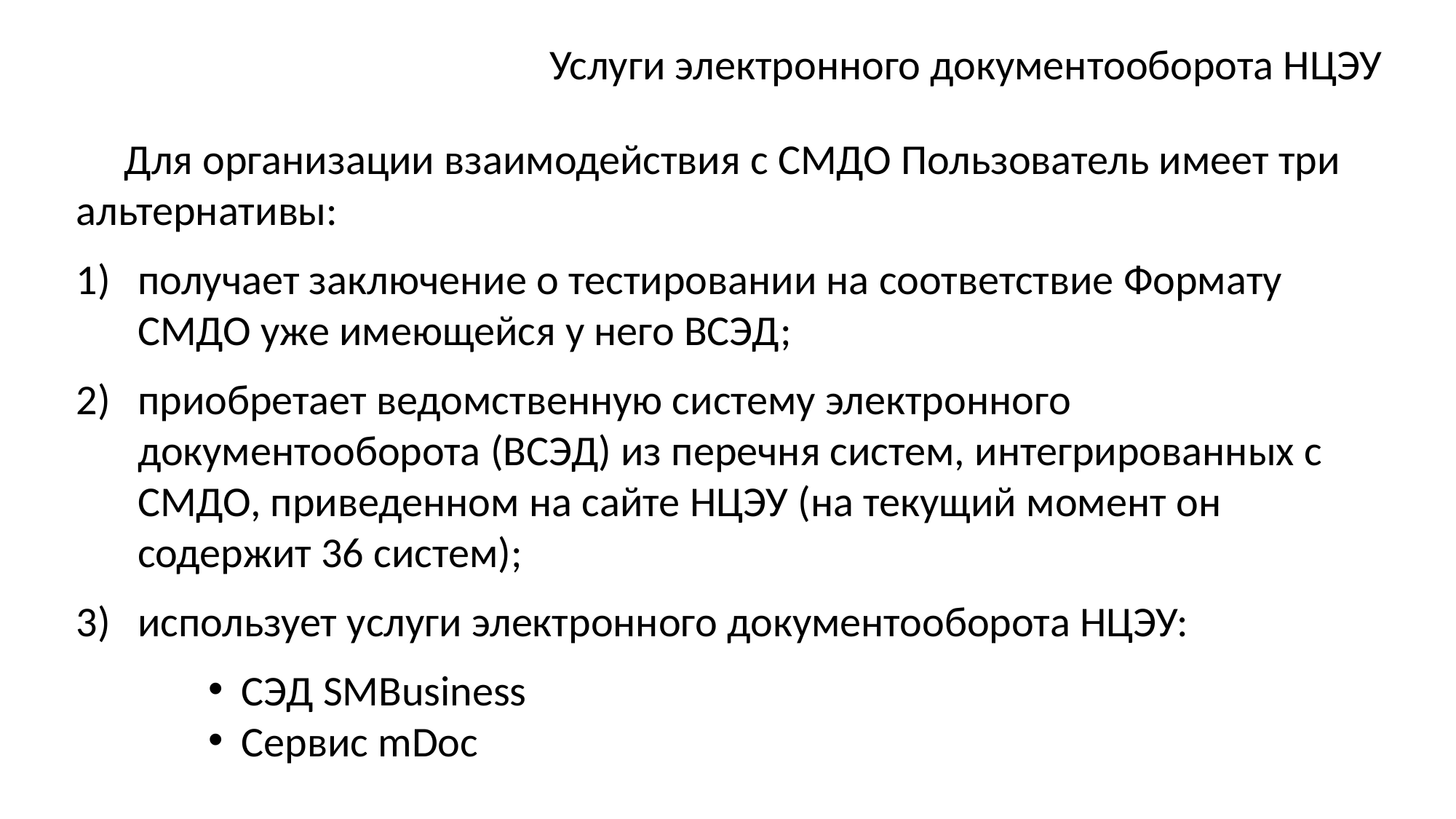

Услуги электронного документооборота НЦЭУ

Для организации взаимодействия с СМДО Пользователь имеет три альтернативы:
получает заключение о тестировании на соответствие Формату СМДО уже имеющейся у него ВСЭД;
приобретает ведомственную систему электронного документооборота (ВСЭД) из перечня систем, интегрированных с СМДО, приведенном на сайте НЦЭУ (на текущий момент он содержит 36 систем);
использует услуги электронного документооборота НЦЭУ:
СЭД SMBusiness
Сервис mDoc